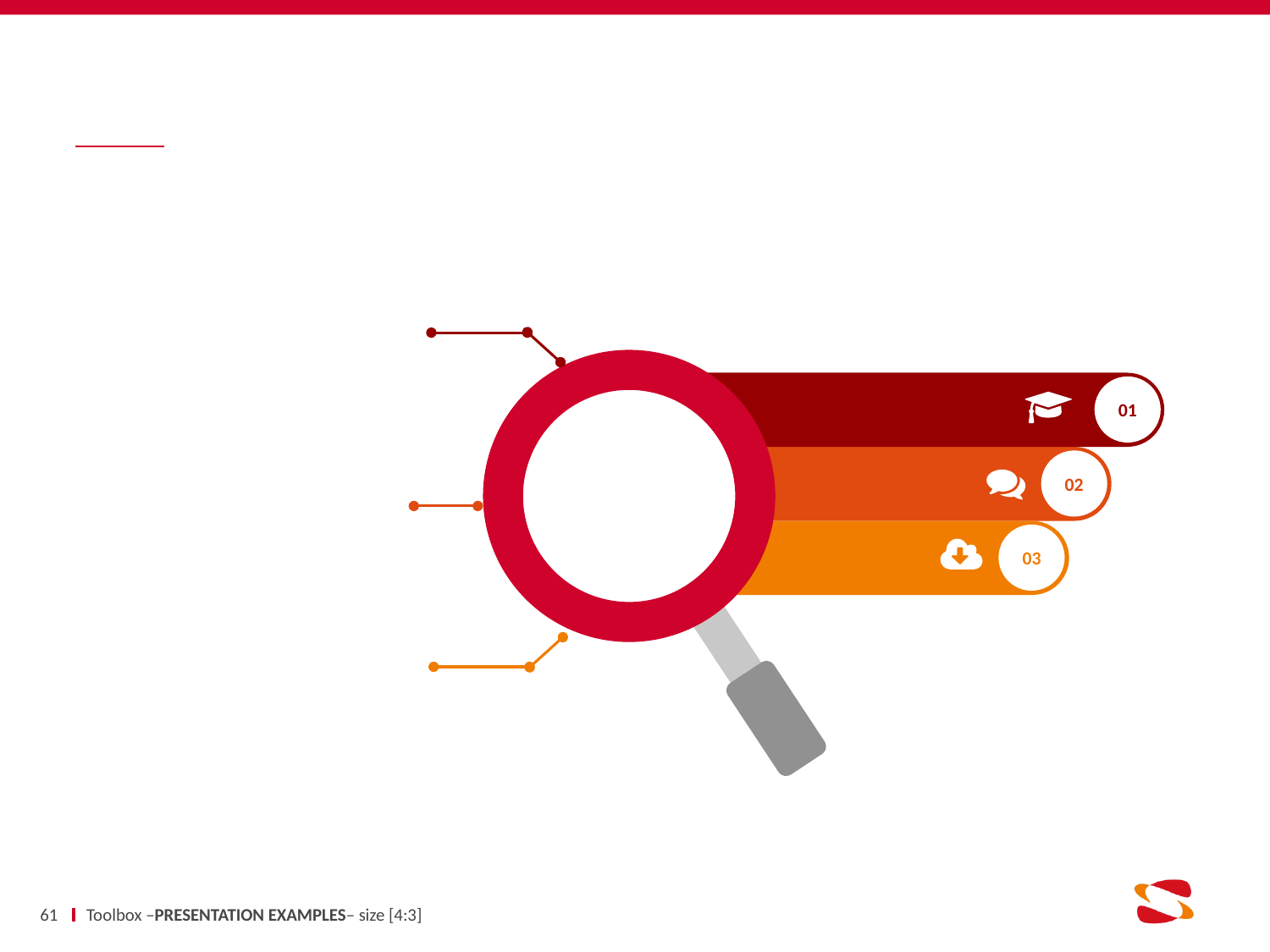

#

61
Toolbox –PRESENTATION EXAMPLES– size [4:3]